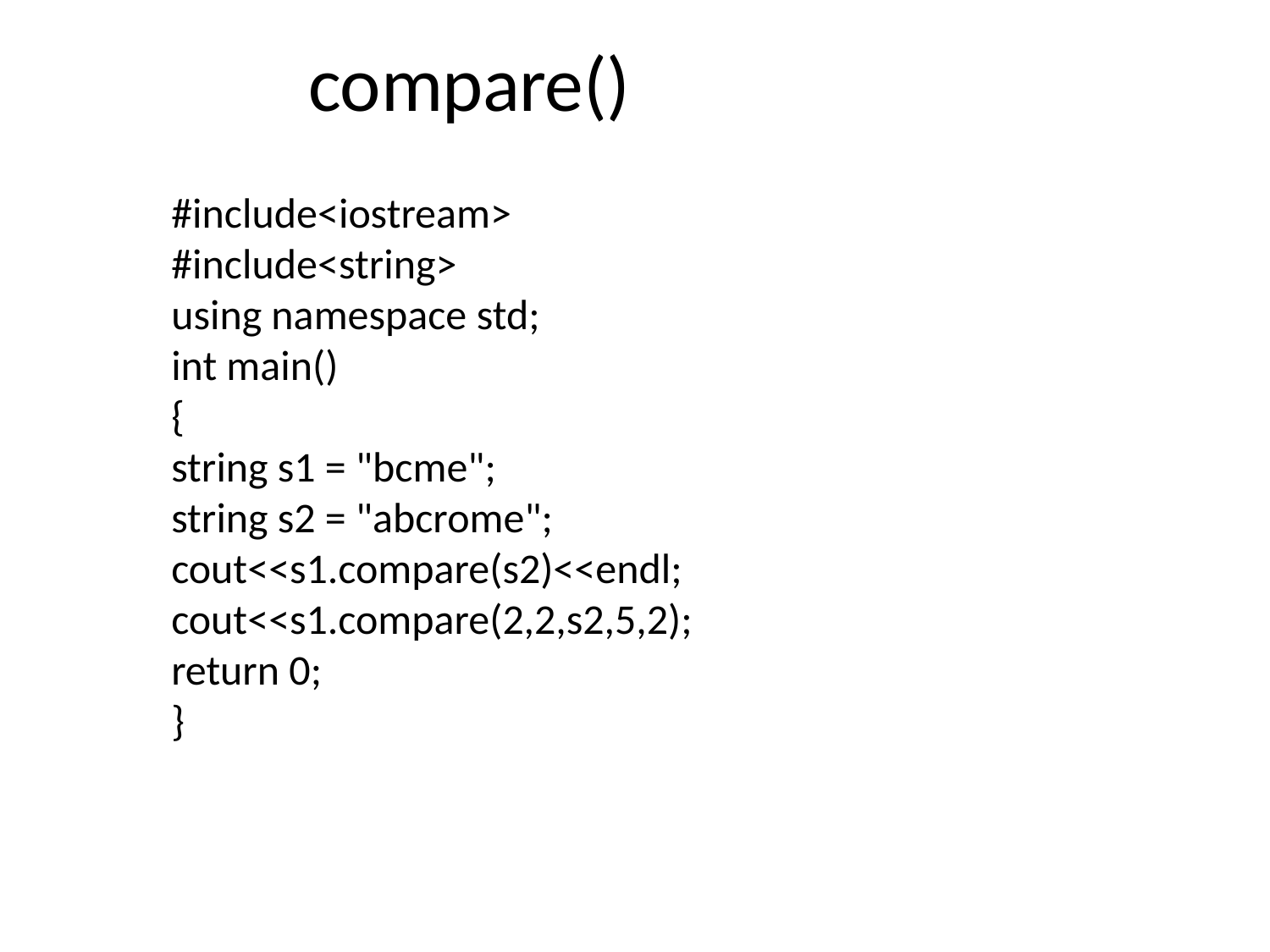

# compare()
#include<iostream>
#include<string>
using namespace std;
int main()
{
string s1 = "bcme";
string s2 = "abcrome";
cout<<s1.compare(s2)<<endl;
cout<<s1.compare(2,2,s2,5,2);
return 0;
}